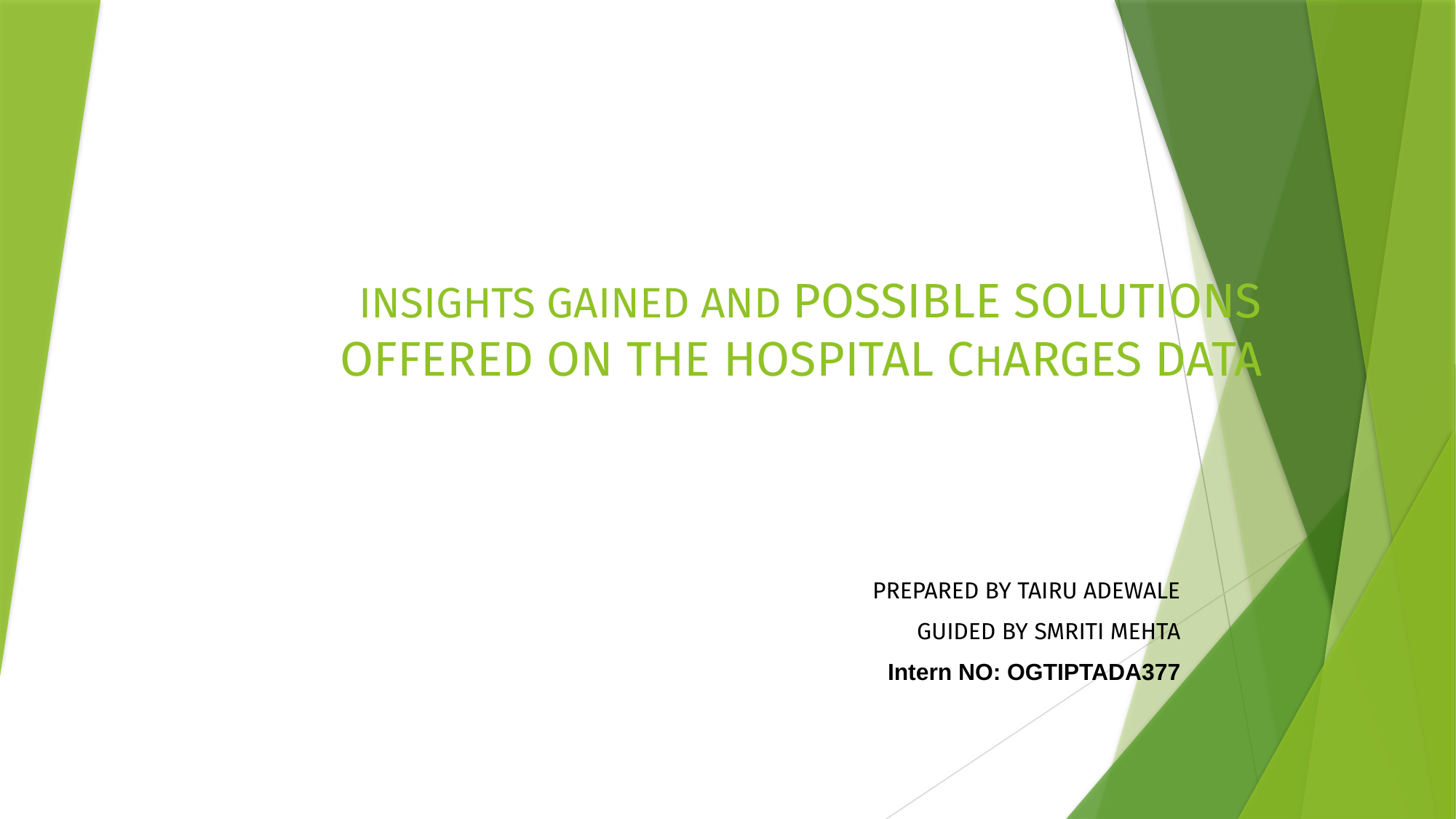

# INSIGHTS GAINED AND POSSIBLE SOLUTIONS OFFERED ON THE HOSPITAL CHARGES DATA
PREPARED BY TAIRU ADEWALE
GUIDED BY SMRITI MEHTA
Intern NO: OGTIPTADA377